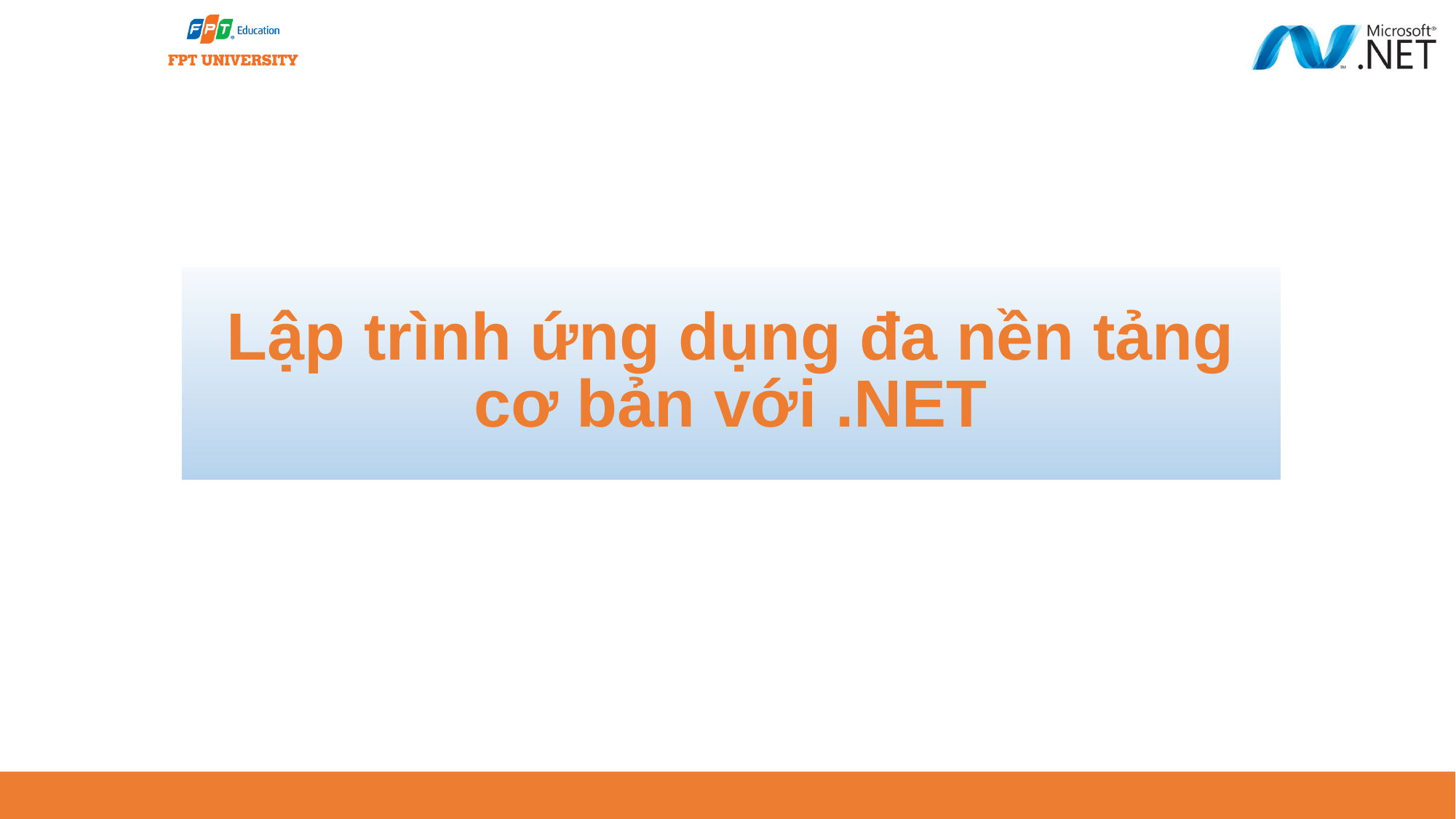

# Lập trình ứng dụng đa nền tảng cơ bản với .NET